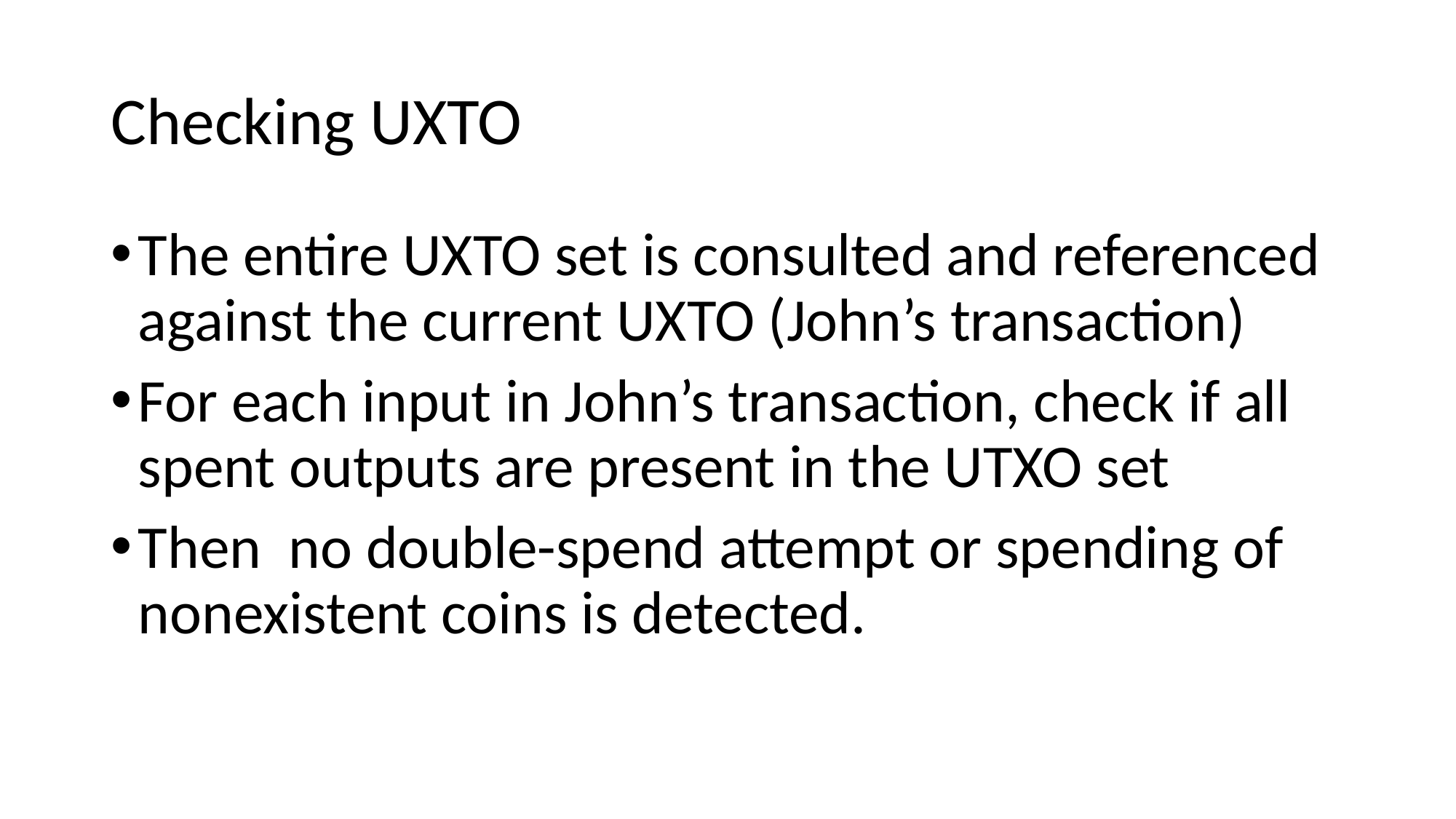

# Checking UXTO
The entire UXTO set is consulted and referenced against the current UXTO (John’s transaction)
For each input in John’s transaction, check if all spent outputs are present in the UTXO set
Then  no double-spend attempt or spending of nonexistent coins is detected.